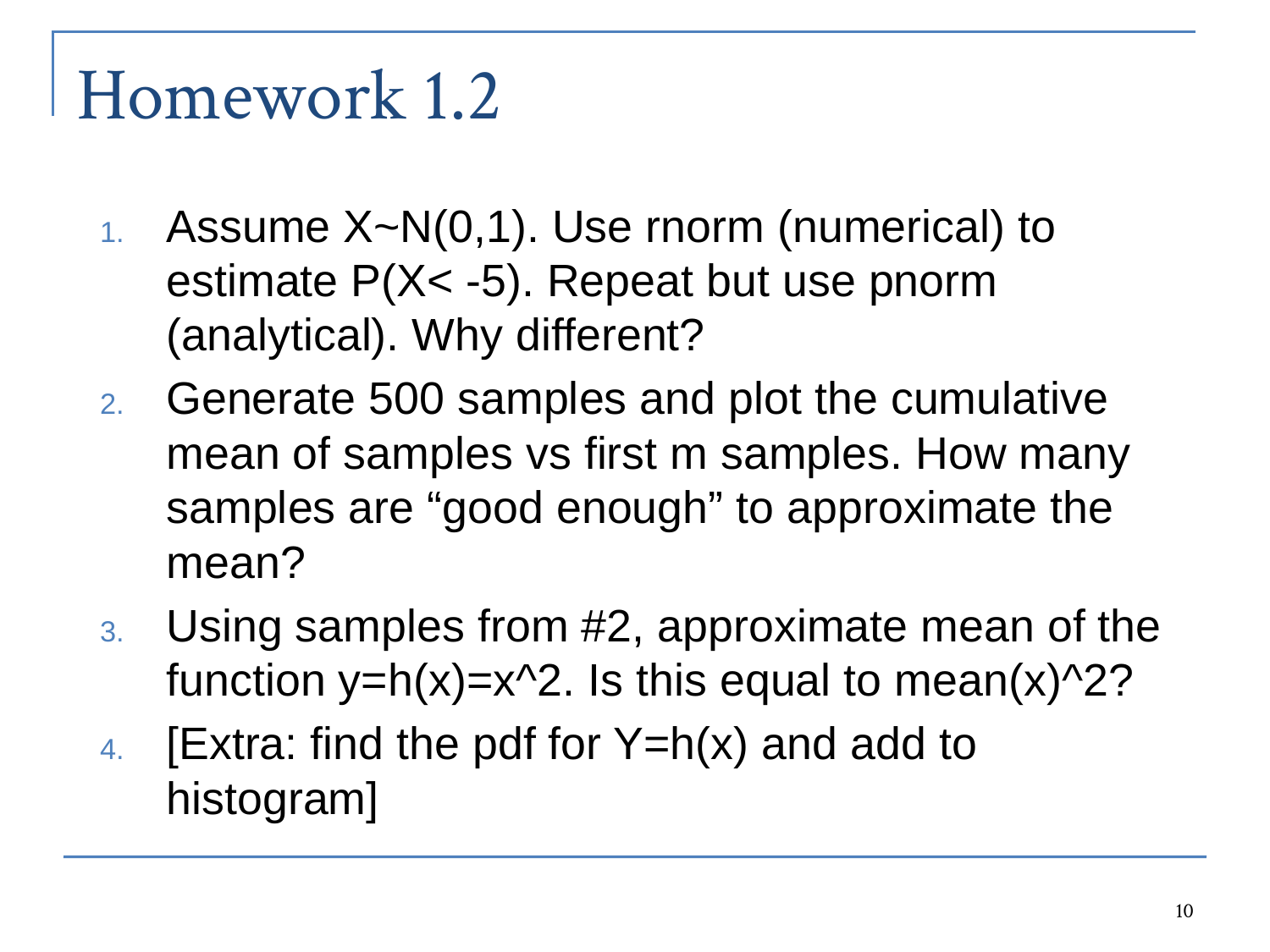

# Homework 1.2
Assume X~N(0,1). Use rnorm (numerical) to estimate P(X< -5). Repeat but use pnorm (analytical). Why different?
Generate 500 samples and plot the cumulative mean of samples vs first m samples. How many samples are “good enough” to approximate the mean?
Using samples from #2, approximate mean of the function y=h(x)=x^2. Is this equal to mean(x)^2?
[Extra: find the pdf for Y=h(x) and add to histogram]
10